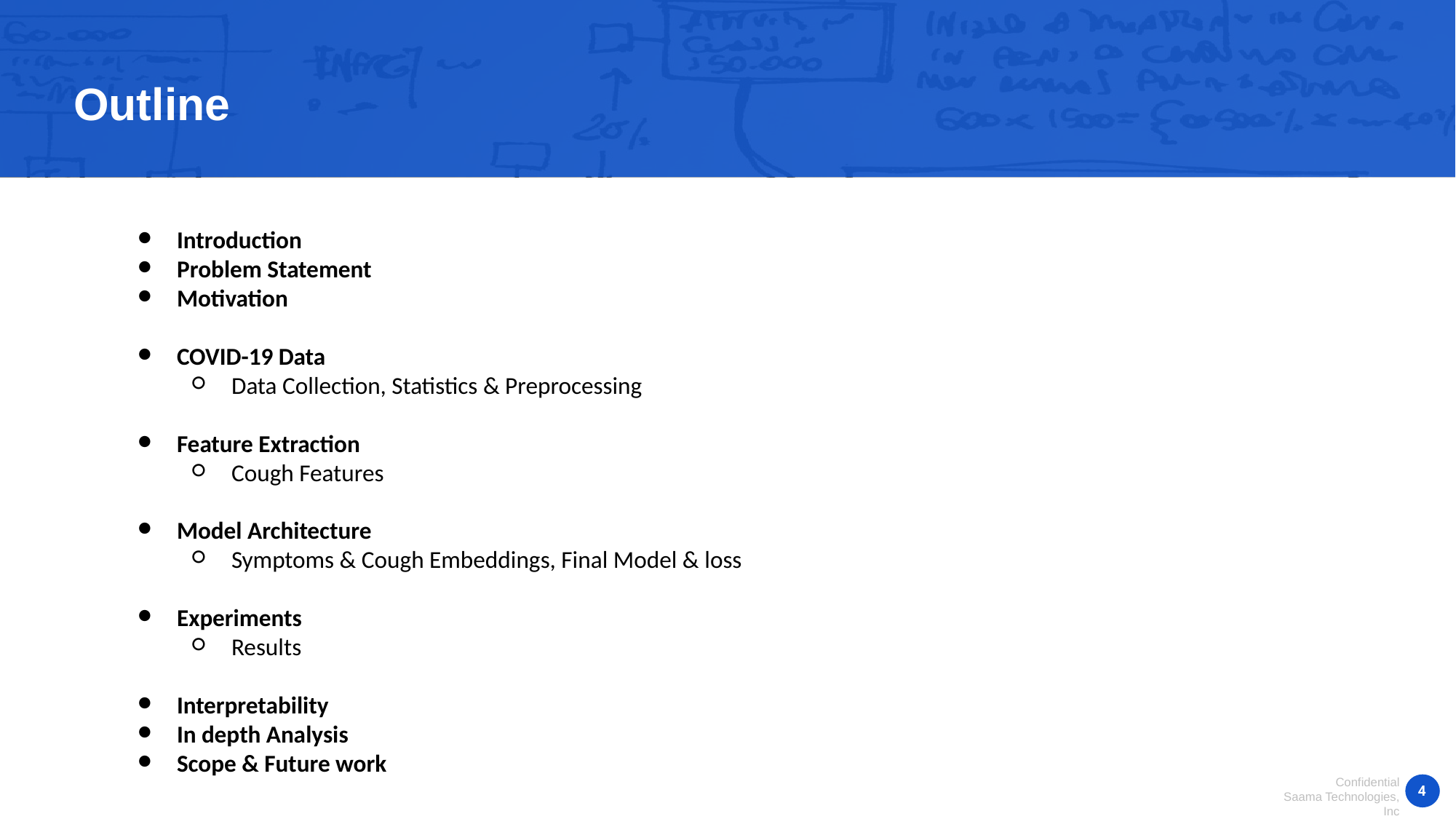

Outline

Introduction
Problem Statement
Motivation

COVID-19 Data
Data Collection, Statistics & Preprocessing

Feature Extraction
Cough Features

Model Architecture
Symptoms & Cough Embeddings, Final Model & loss

Experiments
Results

Interpretability
In depth Analysis
Scope & Future work

4